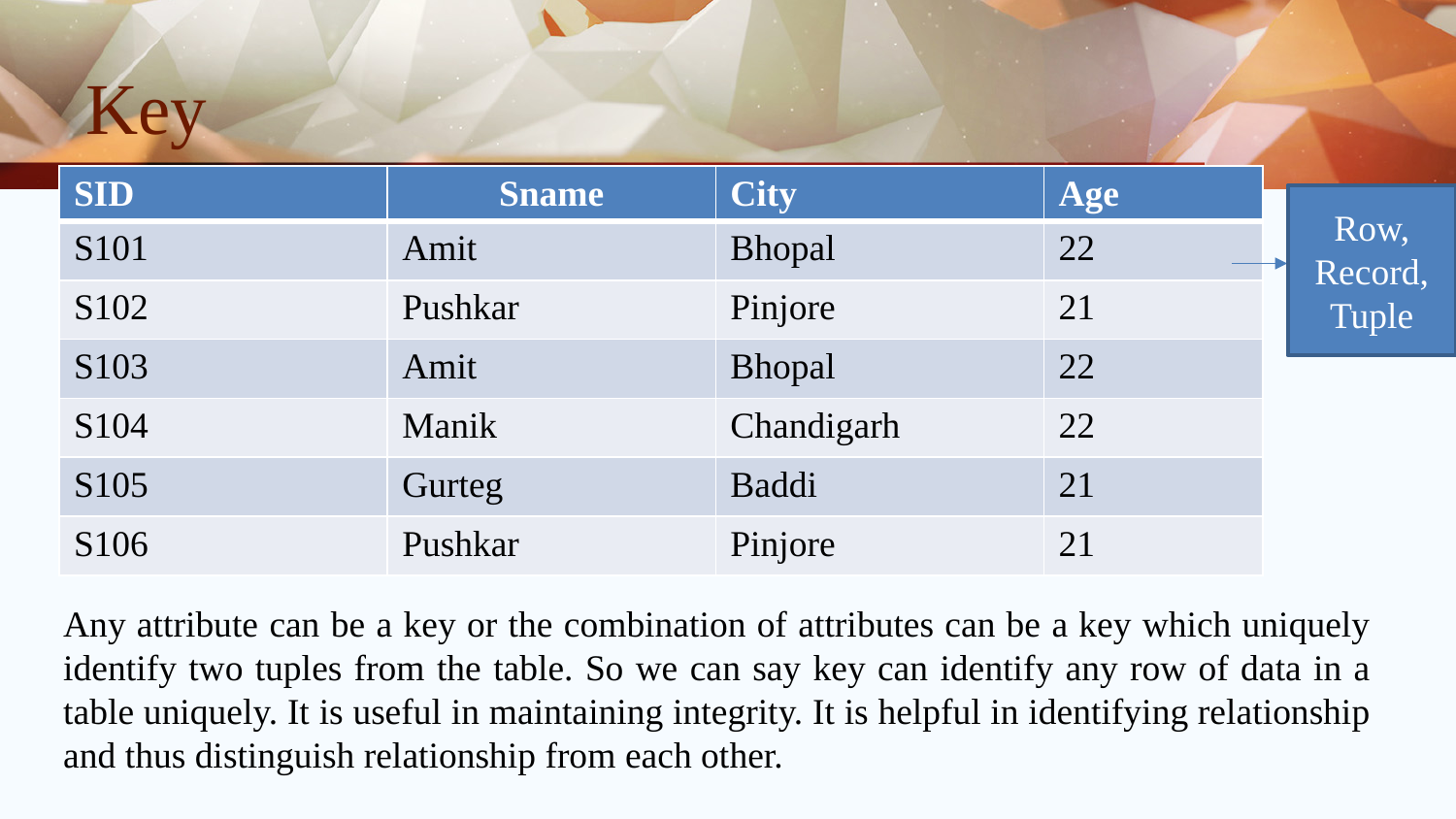

# Key
| SID | Sname | City | Age |
| --- | --- | --- | --- |
| S101 | Amit | Bhopal | 22 |
| S102 | Pushkar | Pinjore | 21 |
| S103 | Amit | Bhopal | 22 |
| S104 | Manik | Chandigarh | 22 |
| S105 | Gurteg | Baddi | 21 |
| S106 | Pushkar | Pinjore | 21 |
Row, Record, Tuple
Any attribute can be a key or the combination of attributes can be a key which uniquely identify two tuples from the table. So we can say key can identify any row of data in a table uniquely. It is useful in maintaining integrity. It is helpful in identifying relationship and thus distinguish relationship from each other.